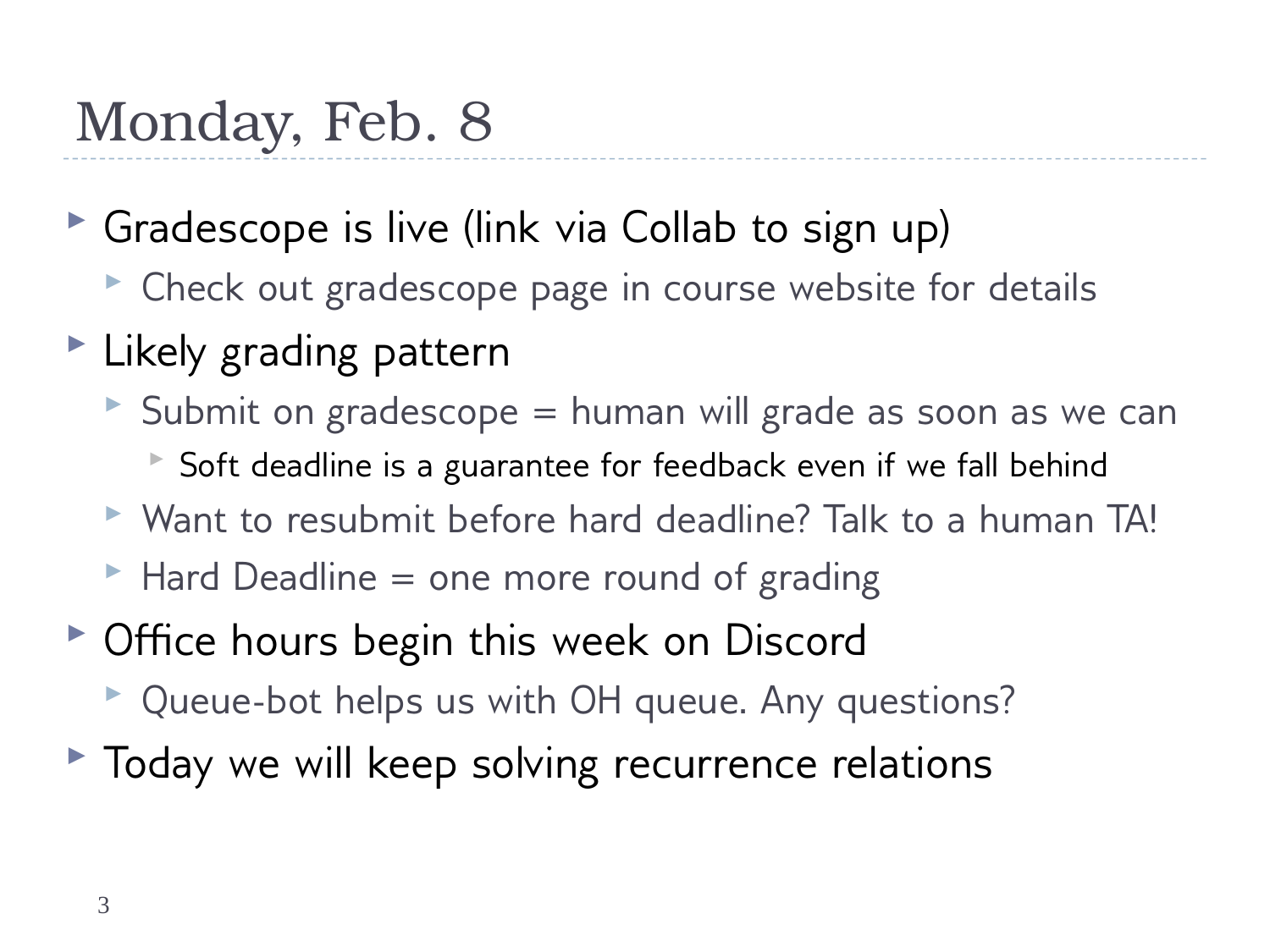

# Monday, Feb. 8
Gradescope is live (link via Collab to sign up)
Check out gradescope page in course website for details
Likely grading pattern
Submit on gradescope = human will grade as soon as we can
Soft deadline is a guarantee for feedback even if we fall behind
Want to resubmit before hard deadline? Talk to a human TA!
Hard Deadline = one more round of grading
Office hours begin this week on Discord
Queue-bot helps us with OH queue. Any questions?
Today we will keep solving recurrence relations
3